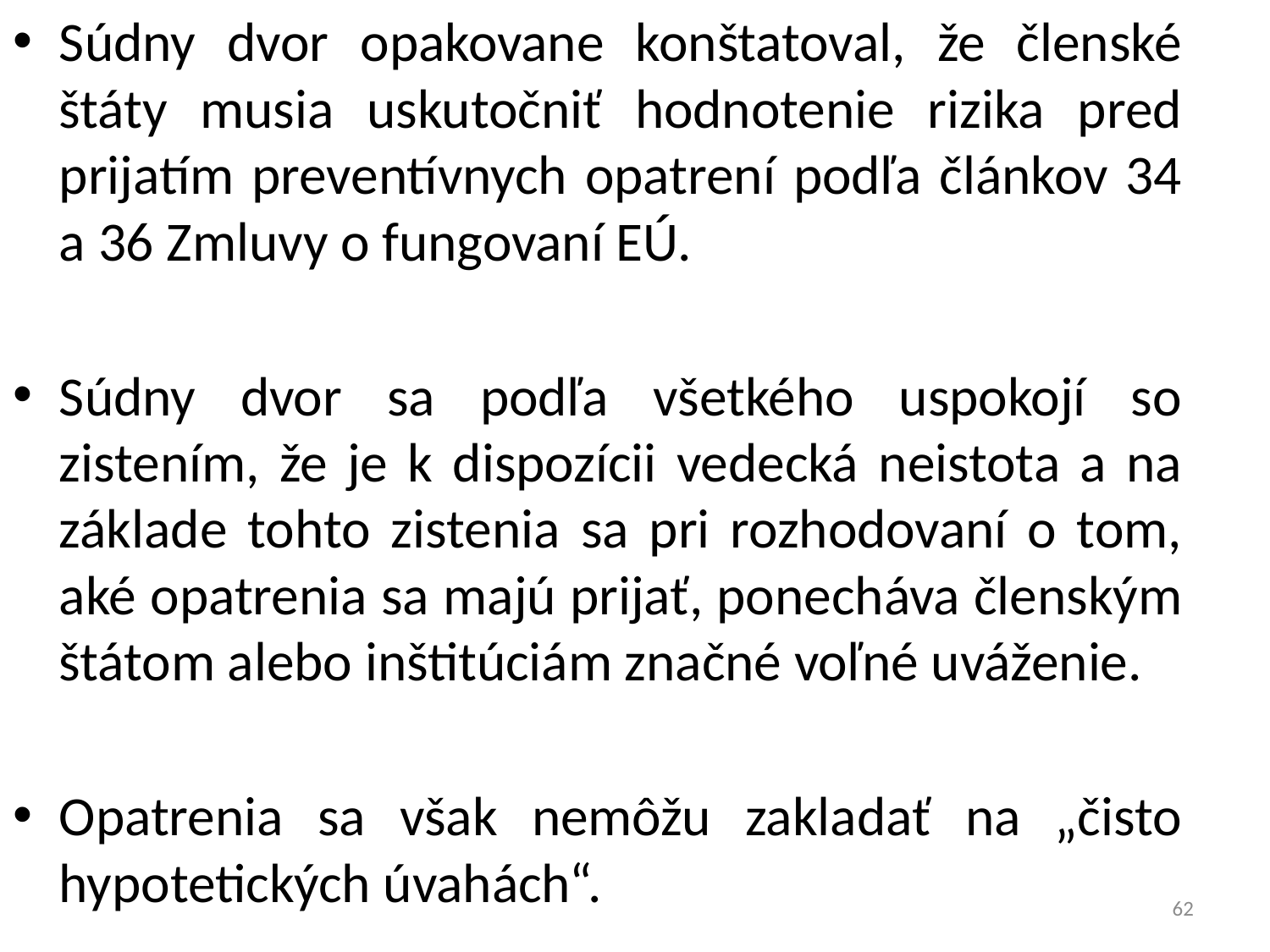

Súdny dvor opakovane konštatoval, že členské štáty musia uskutočniť hodnotenie rizika pred prijatím preventívnych opatrení podľa článkov 34 a 36 Zmluvy o fungovaní EÚ.

Súdny dvor sa podľa všetkého uspokojí so zistením, že je k dispozícii vedecká neistota a na základe tohto zistenia sa pri rozhodovaní o tom, aké opatrenia sa majú prijať, ponecháva členským štátom alebo inštitúciám značné voľné uváženie.

Opatrenia sa však nemôžu zakladať na „čisto hypotetických úvahách“.

62